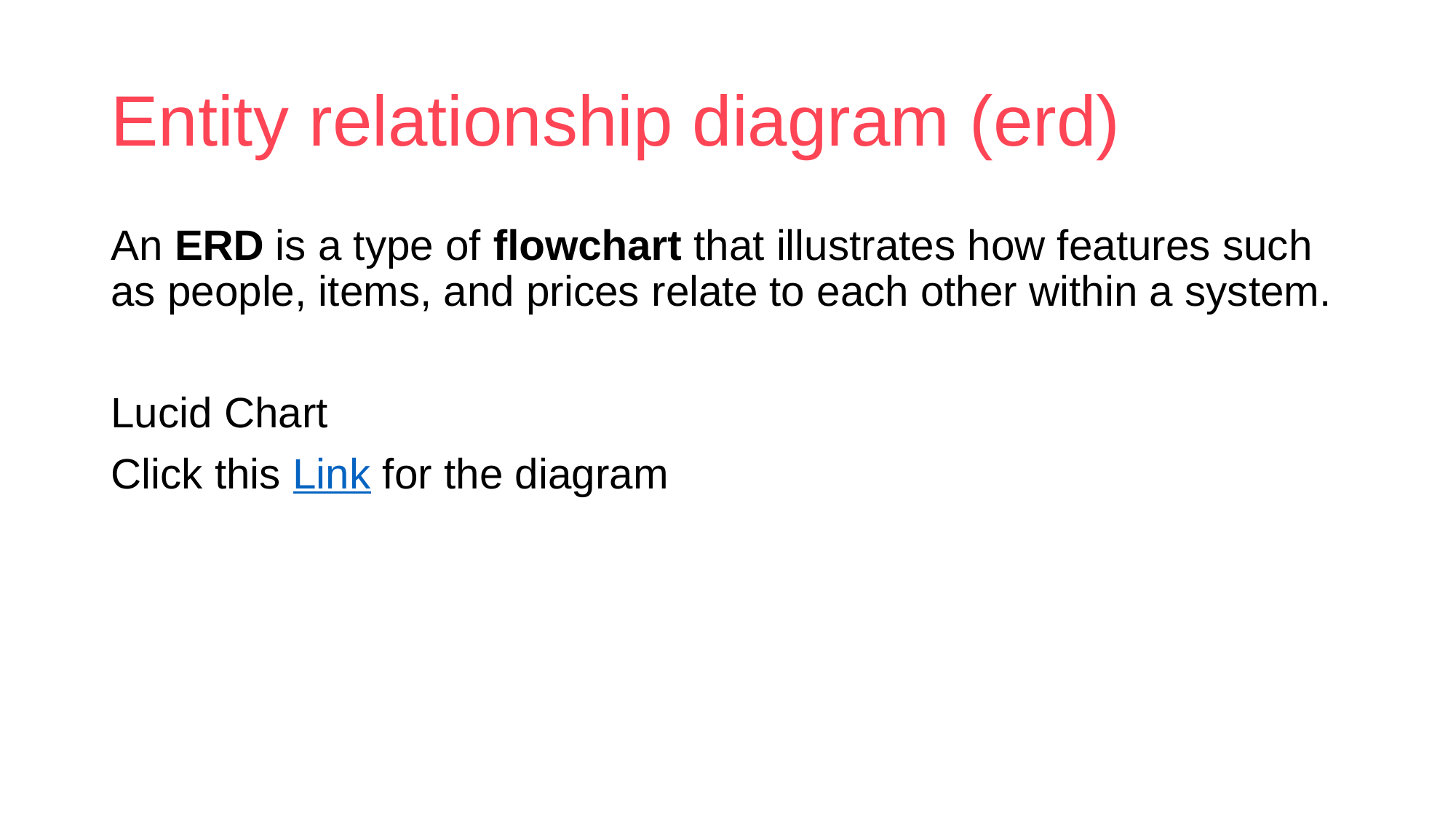

# Entity relationship diagram (erd)
An ERD is a type of flowchart that illustrates how features such as people, items, and prices relate to each other within a system.

Lucid Chart
Click this Link for the diagram